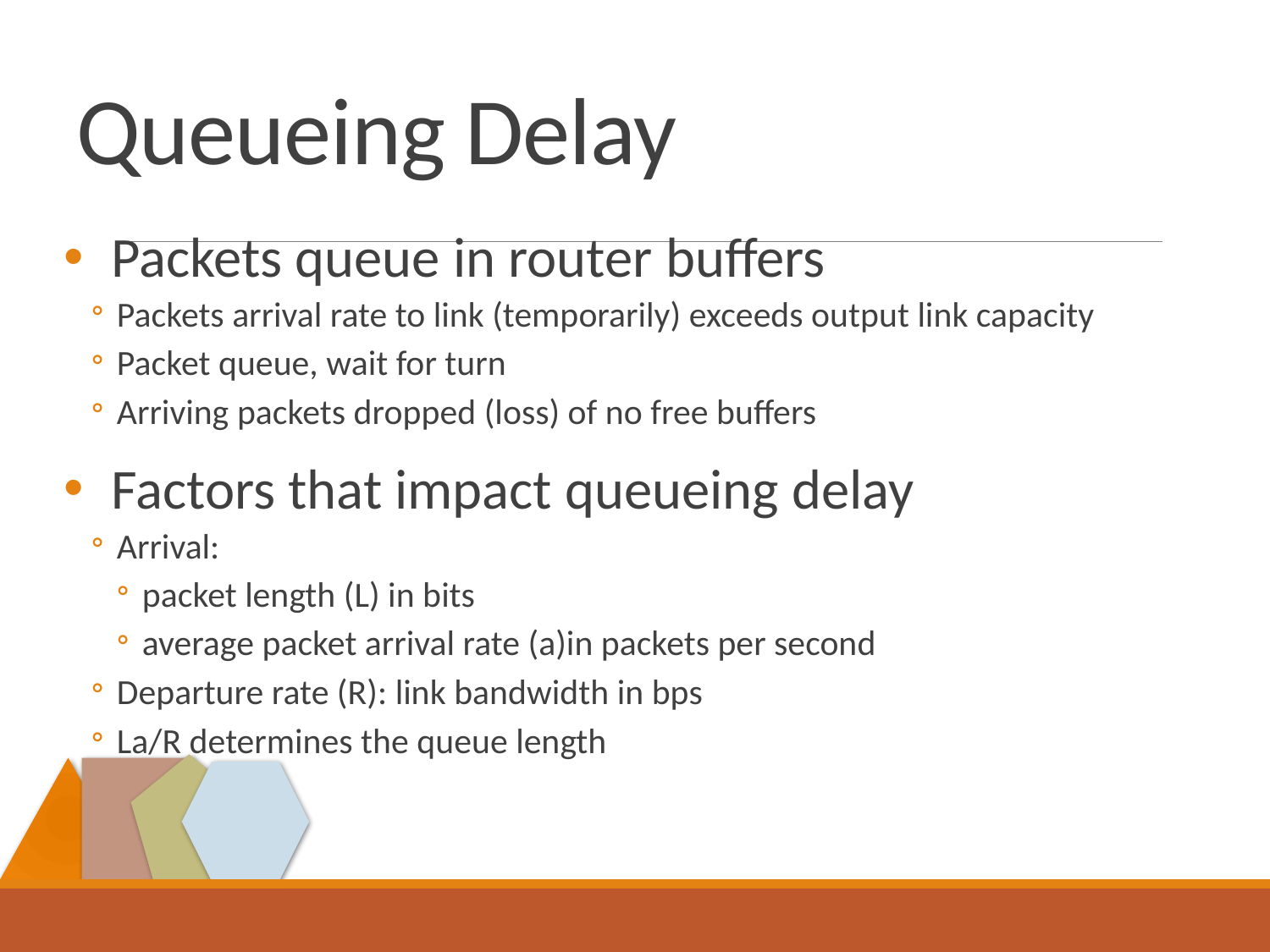

# Queueing Delay
Packets queue in router buffers
Packets arrival rate to link (temporarily) exceeds output link capacity
Packet queue, wait for turn
Arriving packets dropped (loss) of no free buffers
Factors that impact queueing delay
Arrival:
packet length (L) in bits
average packet arrival rate (a)in packets per second
Departure rate (R): link bandwidth in bps
La/R determines the queue length